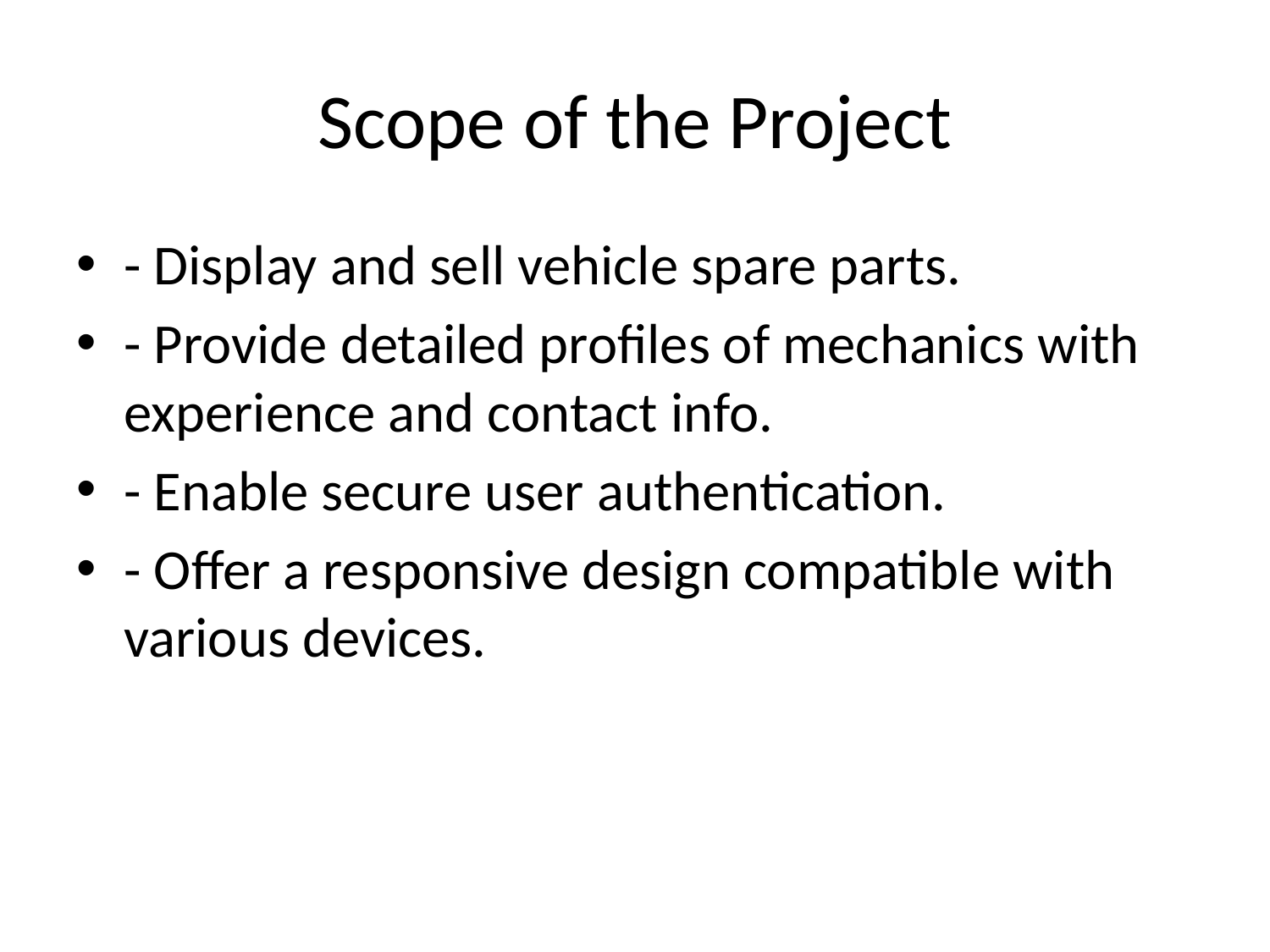

# Scope of the Project
- Display and sell vehicle spare parts.
- Provide detailed profiles of mechanics with experience and contact info.
- Enable secure user authentication.
- Offer a responsive design compatible with various devices.